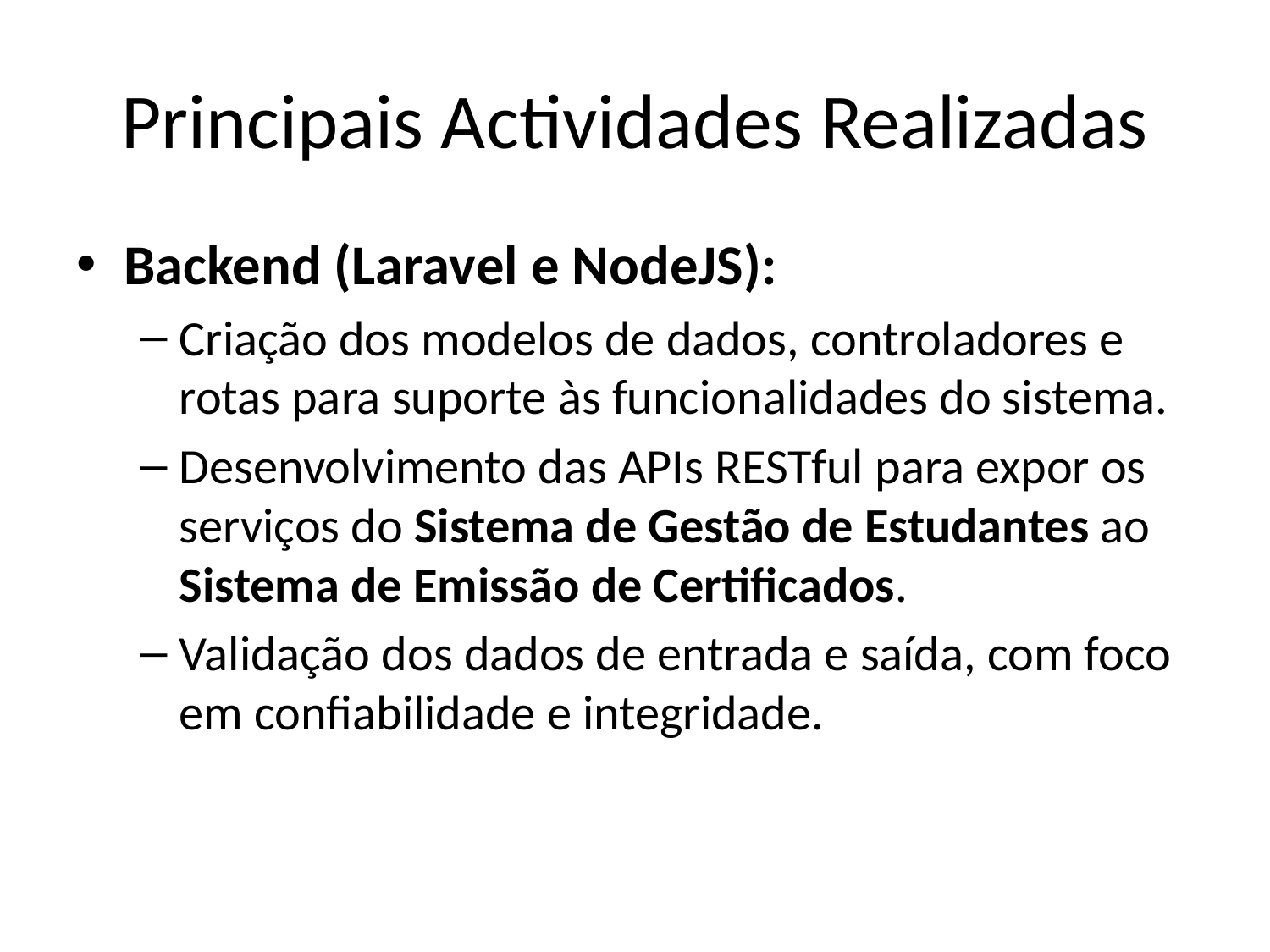

# Principais Actividades Realizadas
Backend (Laravel e NodeJS):
Criação dos modelos de dados, controladores e rotas para suporte às funcionalidades do sistema.
Desenvolvimento das APIs RESTful para expor os serviços do Sistema de Gestão de Estudantes ao Sistema de Emissão de Certificados.
Validação dos dados de entrada e saída, com foco em confiabilidade e integridade.